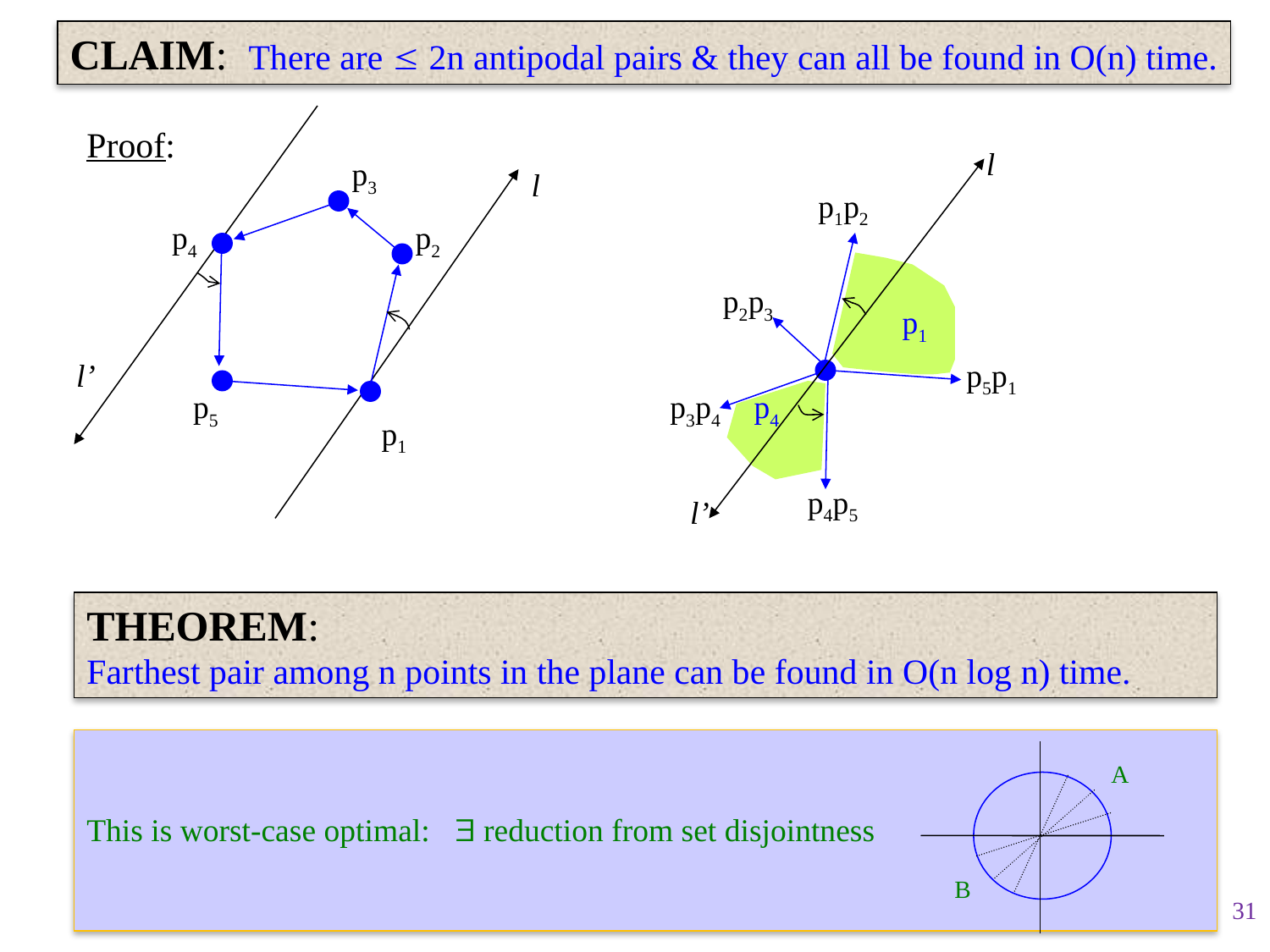

CLAIM:  There are ≤ 2n antipodal pairs & they can all be found in O(n) time.

Proof:
l
p3
l

p1p2

p4
p2

p2p3
p1

l’
p5p1

p5

p3p4

p4

p1
p4p5
l’
THEOREM:
Farthest pair among n points in the plane can be found in O(n log n) time.

A

This is worst-case optimal:   ∃ reduction from set disjointness

B
31